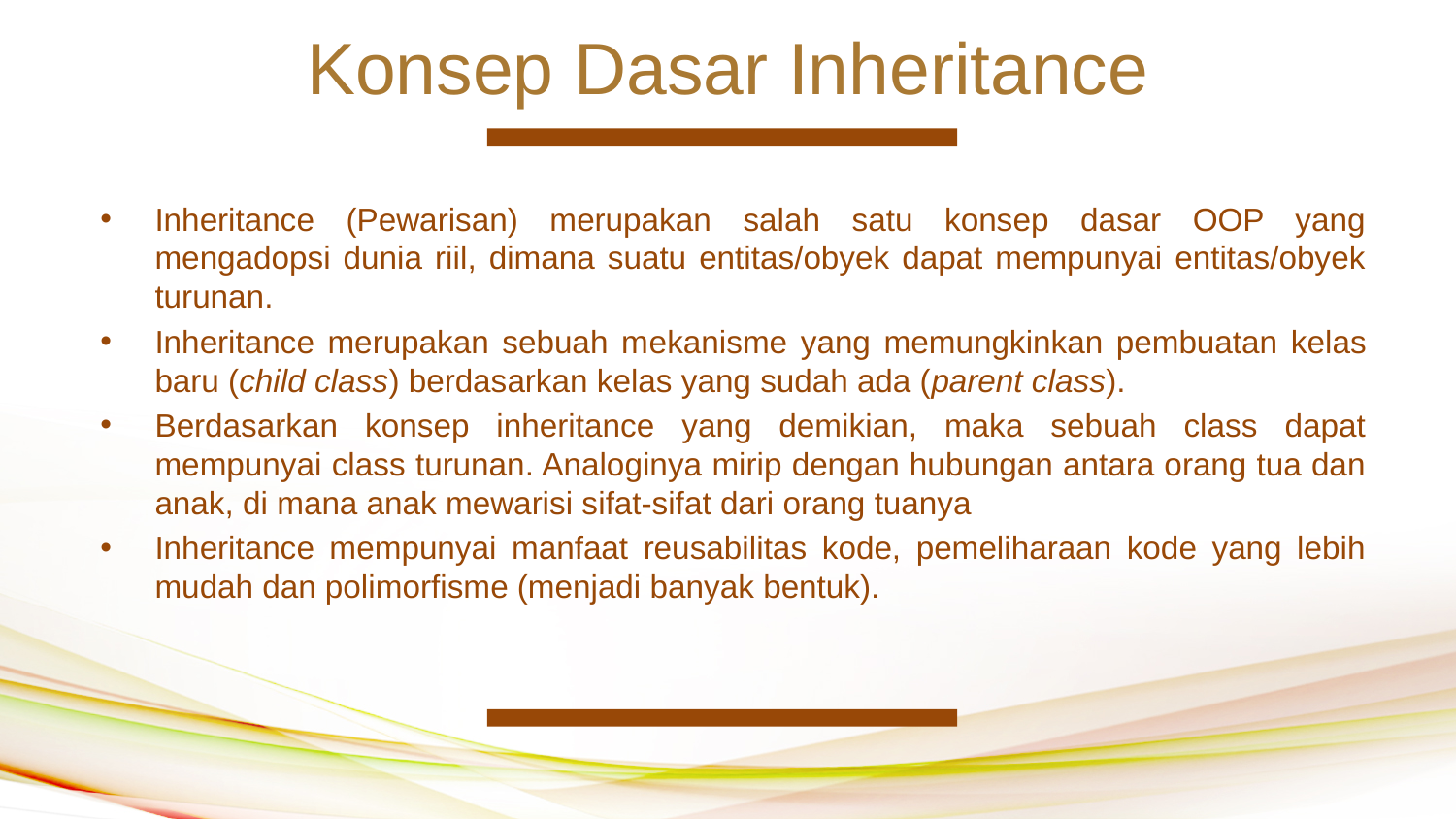

Konsep Dasar Inheritance

Inheritance (Pewarisan) merupakan salah satu konsep dasar OOP yang mengadopsi dunia riil, dimana suatu entitas/obyek dapat mempunyai entitas/obyek turunan.
Inheritance merupakan sebuah mekanisme yang memungkinkan pembuatan kelas baru (child class) berdasarkan kelas yang sudah ada (parent class).
Berdasarkan konsep inheritance yang demikian, maka sebuah class dapat mempunyai class turunan. Analoginya mirip dengan hubungan antara orang tua dan anak, di mana anak mewarisi sifat-sifat dari orang tuanya
Inheritance mempunyai manfaat reusabilitas kode, pemeliharaan kode yang lebih mudah dan polimorfisme (menjadi banyak bentuk).